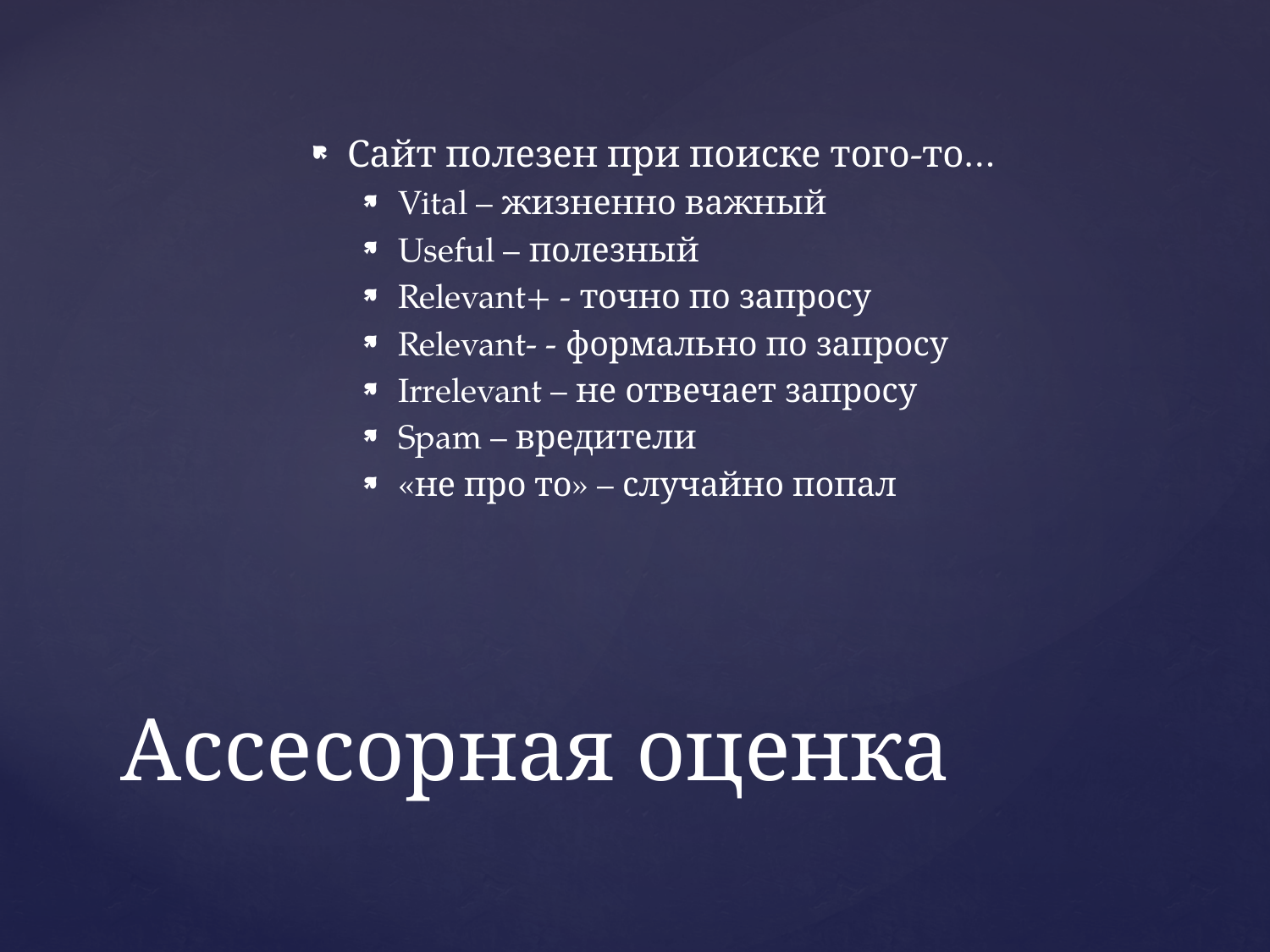

Сайт полезен при поиске того-то…
Vital – жизненно важный
Useful – полезный
Relevant+ - точно по запросу
Relevant- - формально по запросу
Irrelevant – не отвечает запросу
Spam – вредители
«не про то» – случайно попал

# Ассесорная оценка